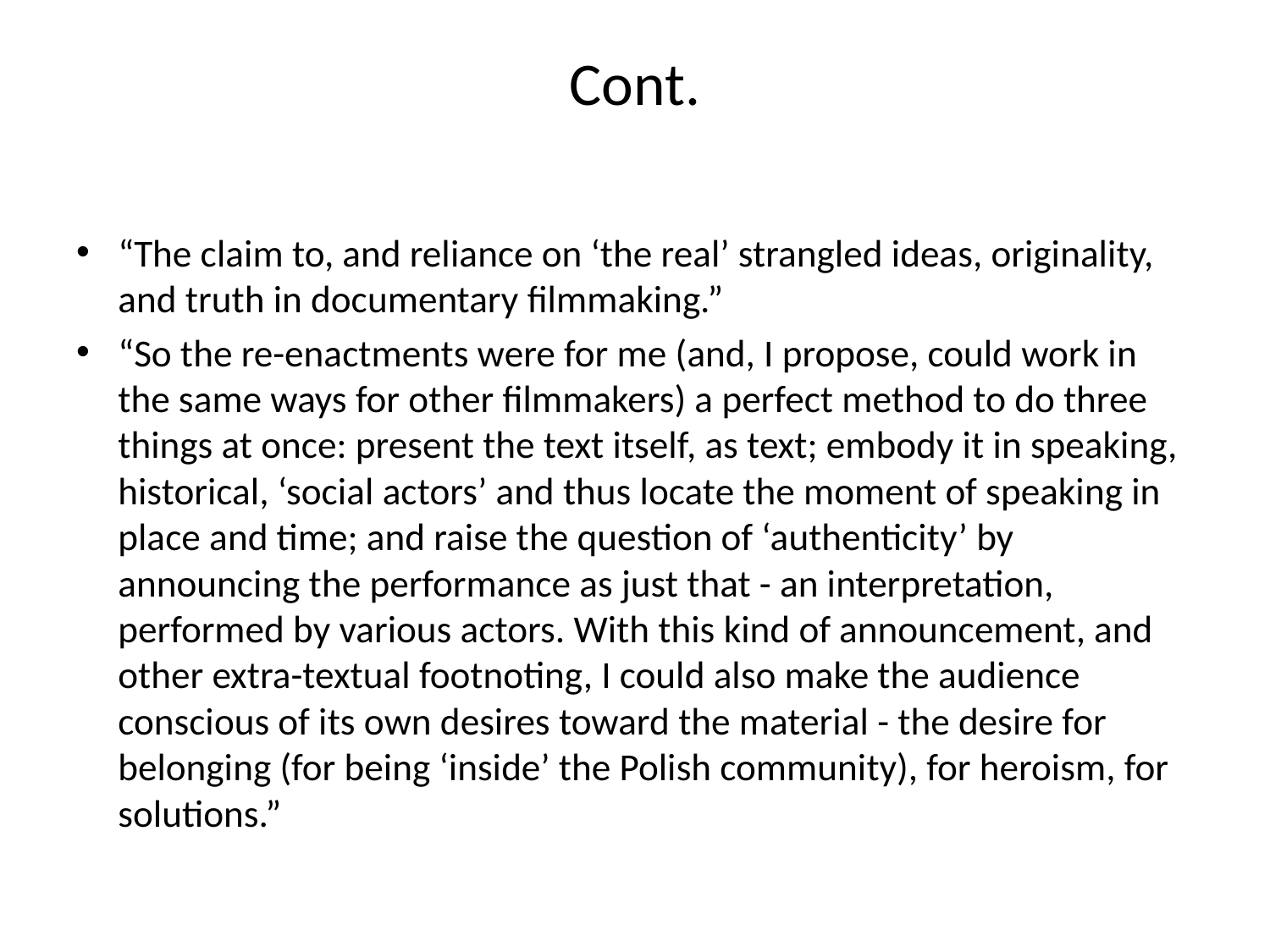

# Cont.
“The claim to, and reliance on ‘the real’ strangled ideas, originality, and truth in documentary filmmaking.”
“So the re-enactments were for me (and, I propose, could work in the same ways for other filmmakers) a perfect method to do three things at once: present the text itself, as text; embody it in speaking, historical, ‘social actors’ and thus locate the moment of speaking in place and time; and raise the question of ‘authenticity’ by announcing the performance as just that - an interpretation, performed by various actors. With this kind of announcement, and other extra-textual footnoting, I could also make the audience conscious of its own desires toward the material - the desire for belonging (for being ‘inside’ the Polish community), for heroism, for solutions.”